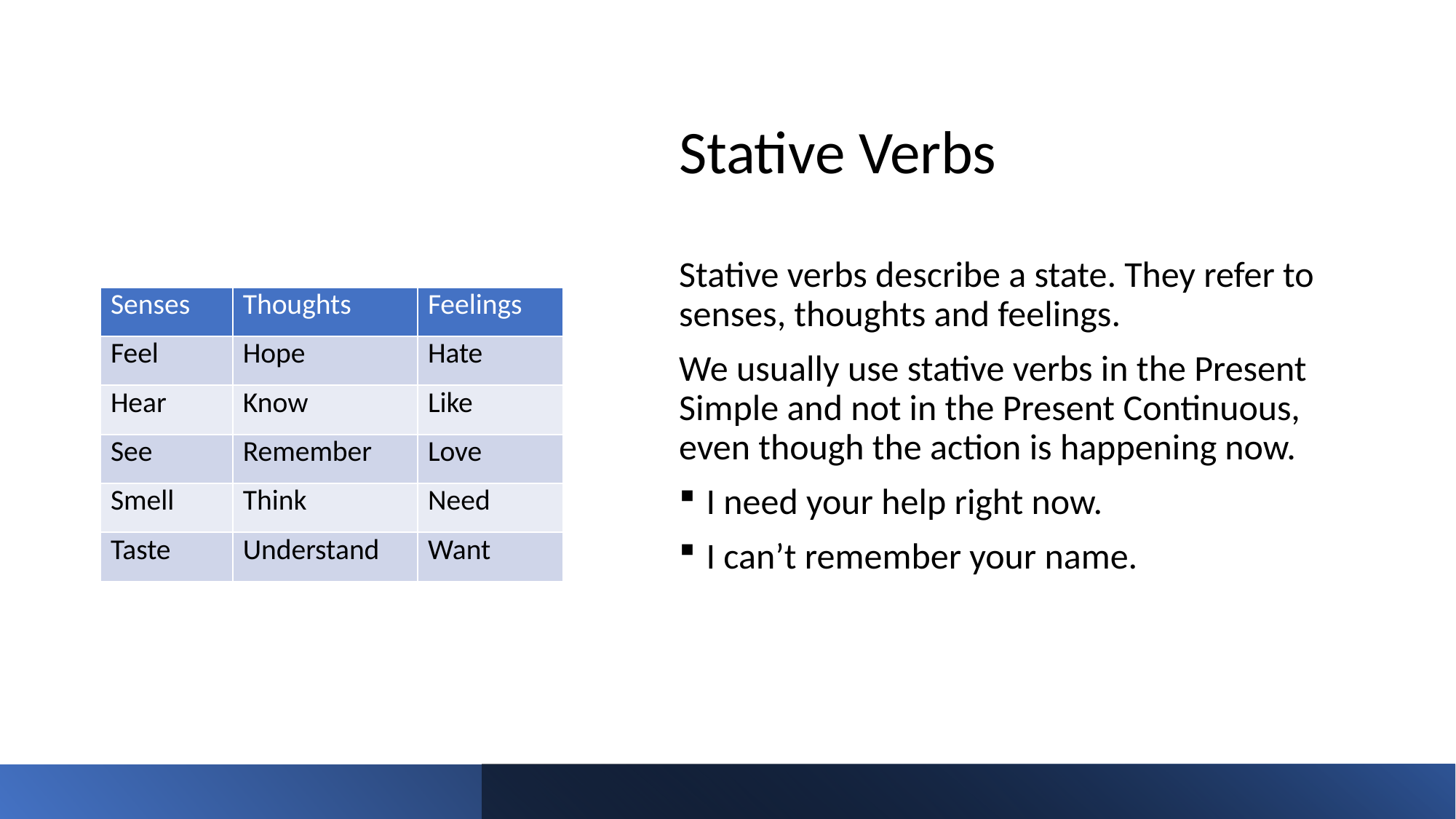

# Stative Verbs
Stative verbs describe a state. They refer to senses, thoughts and feelings.
We usually use stative verbs in the Present Simple and not in the Present Continuous, even though the action is happening now.
I need your help right now.
I can’t remember your name.
| Senses | Thoughts | Feelings |
| --- | --- | --- |
| Feel | Hope | Hate |
| Hear | Know | Like |
| See | Remember | Love |
| Smell | Think | Need |
| Taste | Understand | Want |